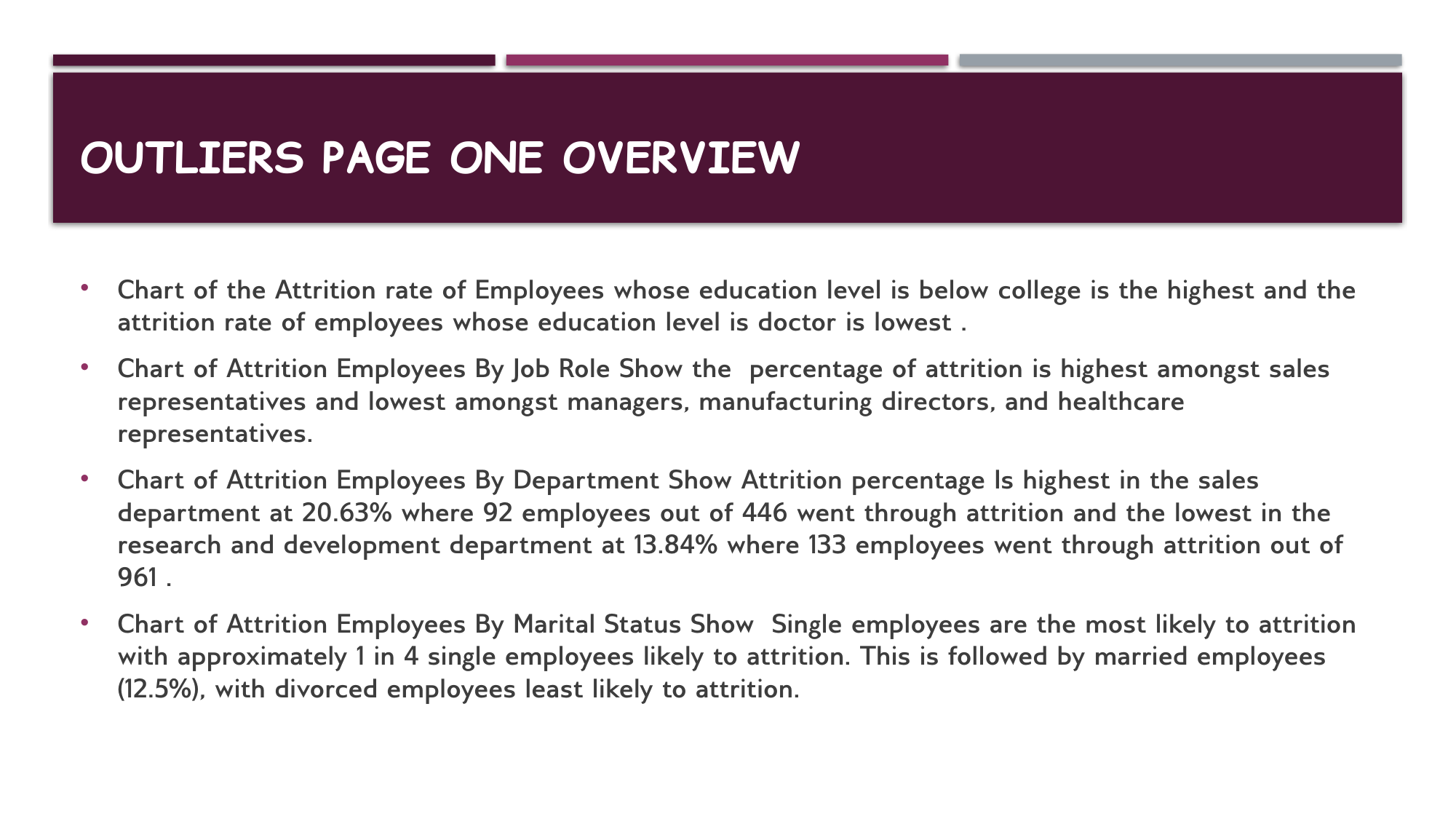

# Outliers page one Overview
Chart of the Attrition rate of Employees whose education level is below college is the highest and the attrition rate of employees whose education level is doctor is lowest .
Chart of Attrition Employees By Job Role Show the  percentage of attrition is highest amongst sales representatives and lowest amongst managers, manufacturing directors, and healthcare representatives.
Chart of Attrition Employees By Department Show Attrition percentage Is highest in the sales department at 20.63% where 92 employees out of 446 went through attrition and the lowest in the research and development department at 13.84% where 133 employees went through attrition out of 961 .
Chart of Attrition Employees By Marital Status Show  Single employees are the most likely to attrition with approximately 1 in 4 single employees likely to attrition. This is followed by married employees (12.5%), with divorced employees least likely to attrition.